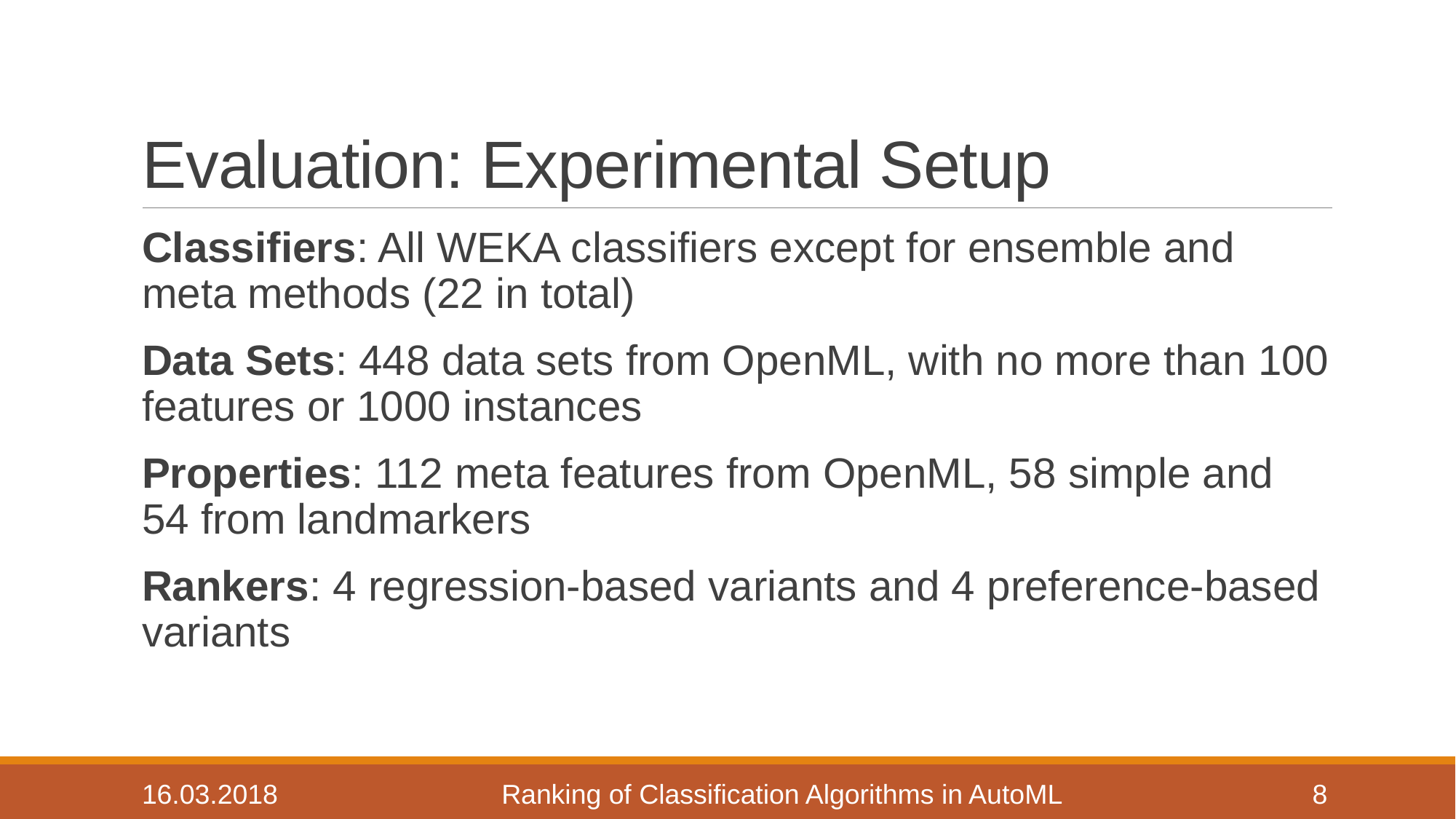

# Evaluation: Experimental Setup
Classifiers: All WEKA classifiers except for ensemble and meta methods (22 in total)
Data Sets: 448 data sets from OpenML, with no more than 100 features or 1000 instances
Properties: 112 meta features from OpenML, 58 simple and 54 from landmarkers
Rankers: 4 regression-based variants and 4 preference-based variants
16.03.2018
Ranking of Classification Algorithms in AutoML
8